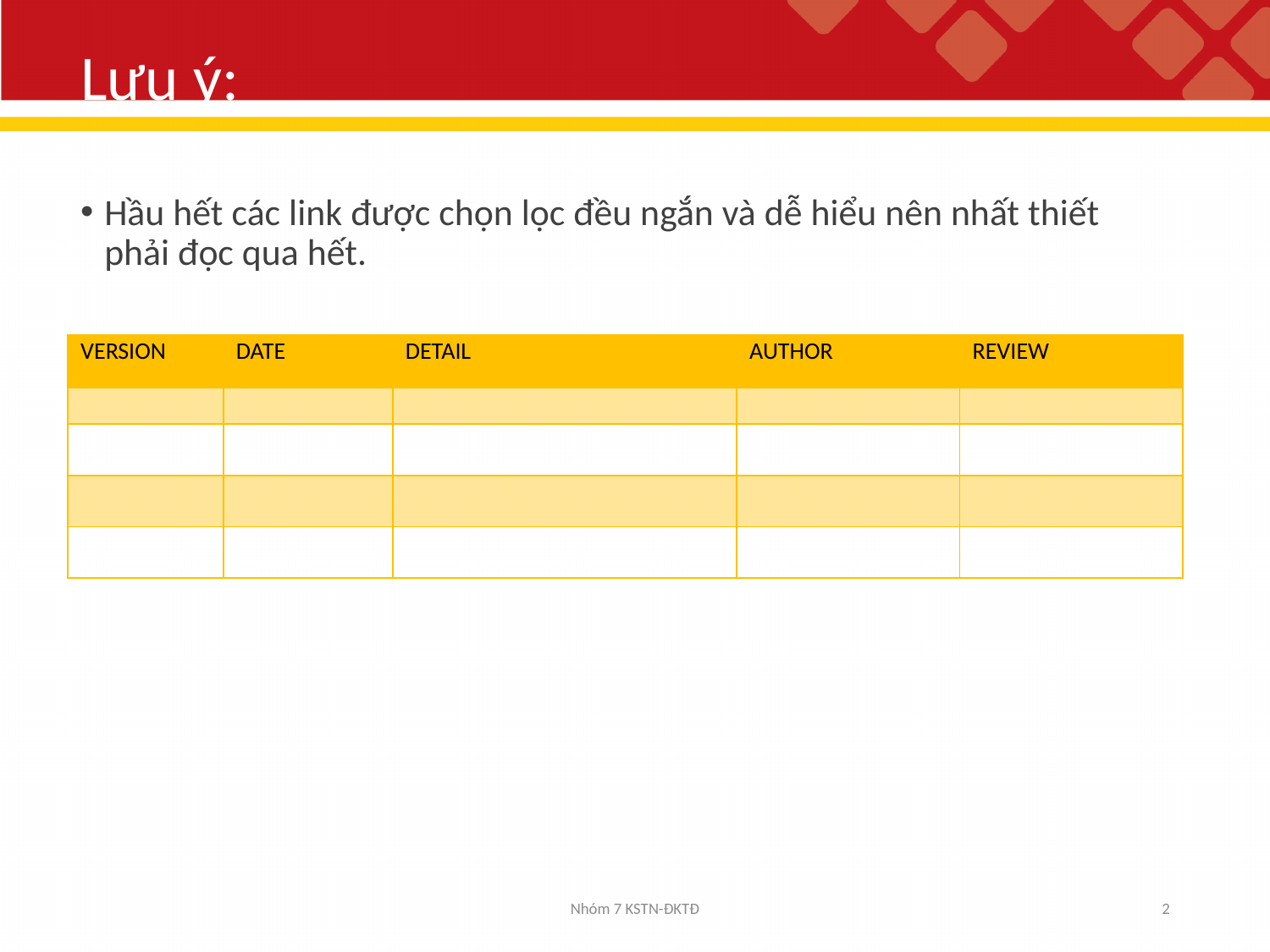

# Lưu ý:
Hầu hết các link được chọn lọc đều ngắn và dễ hiểu nên nhất thiết phải đọc qua hết.
| VERSION | DATE | DETAIL | AUTHOR | REVIEW |
| --- | --- | --- | --- | --- |
|  |  |  |  |  |
|  |  |  |  |  |
|  |  |  |  |  |
|  |  |  |  |  |
Nhóm 7 KSTN-ĐKTĐ
2